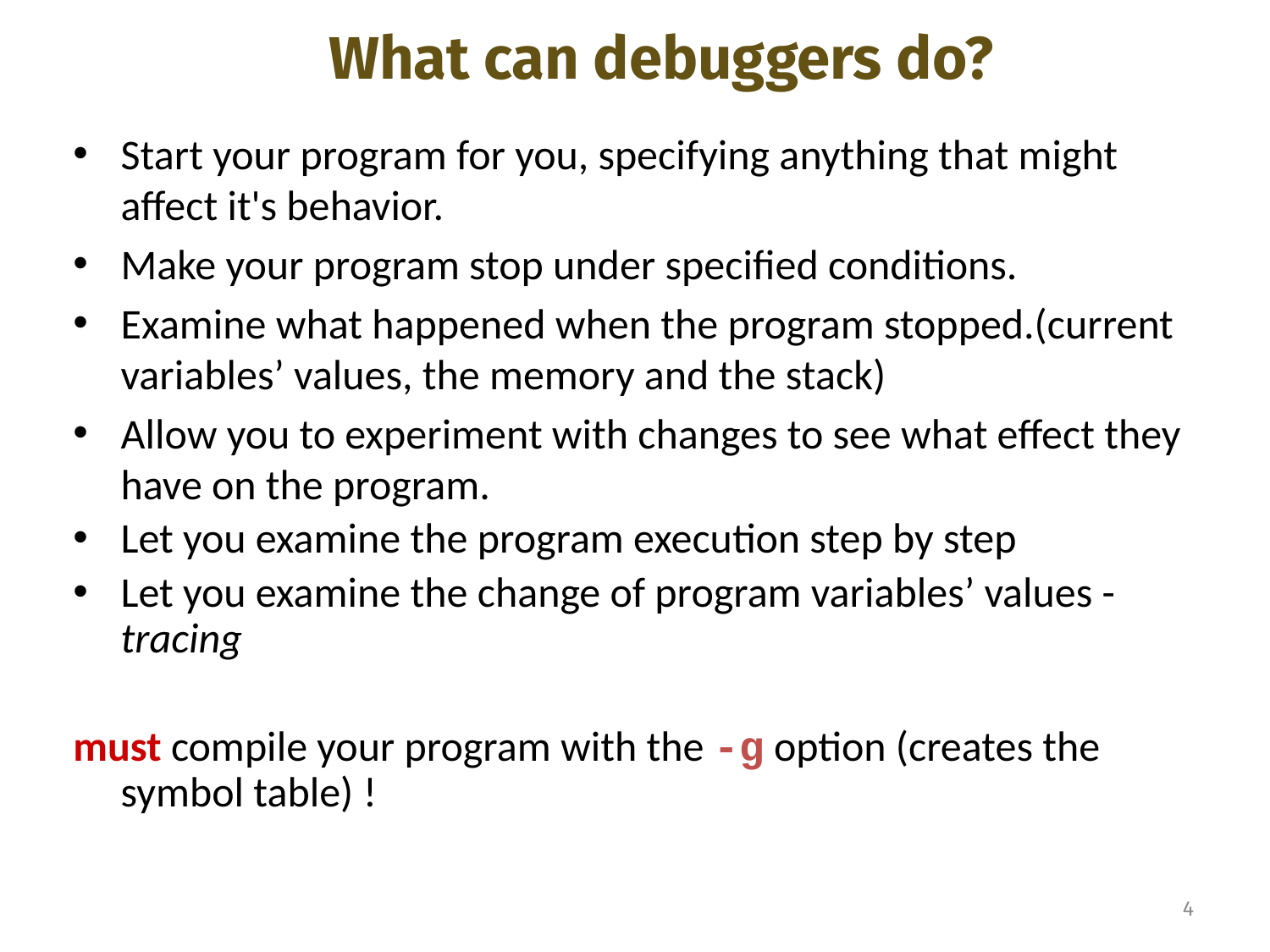

# What can debuggers do?
Start your program for you, specifying anything that might affect it's behavior.
Make your program stop under specified conditions.
Examine what happened when the program stopped.(current variables’ values, the memory and the stack)
Allow you to experiment with changes to see what effect they have on the program.
Let you examine the program execution step by step
Let you examine the change of program variables’ values - tracing

must compile your program with the -g option (creates the symbol table) !

4